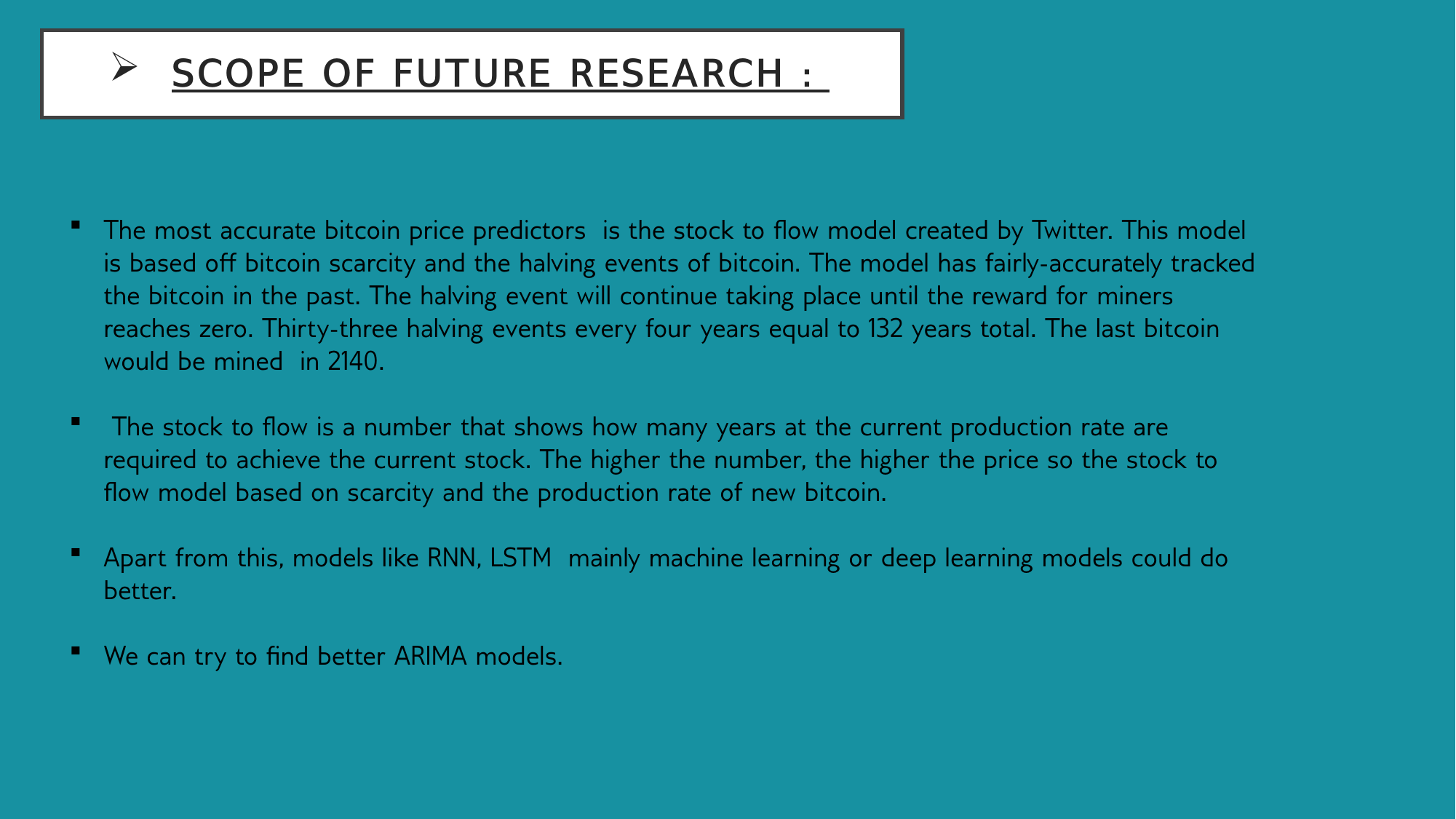

# scope of Future research :
The most accurate bitcoin price predictors  is the stock to flow model created by Twitter. This model is based off bitcoin scarcity and the halving events of bitcoin. The model has fairly-accurately tracked the bitcoin in the past. The halving event will continue taking place until the reward for miners reaches zero. Thirty-three halving events every four years equal to 132 years total. The last bitcoin would be mined  in 2140.

 The stock to flow is a number that shows how many years at the current production rate are required to achieve the current stock. The higher the number, the higher the price so the stock to flow model based on scarcity and the production rate of new bitcoin.

Apart from this, models like RNN, LSTM  mainly machine learning or deep learning models could do better.

We can try to find better ARIMA models.